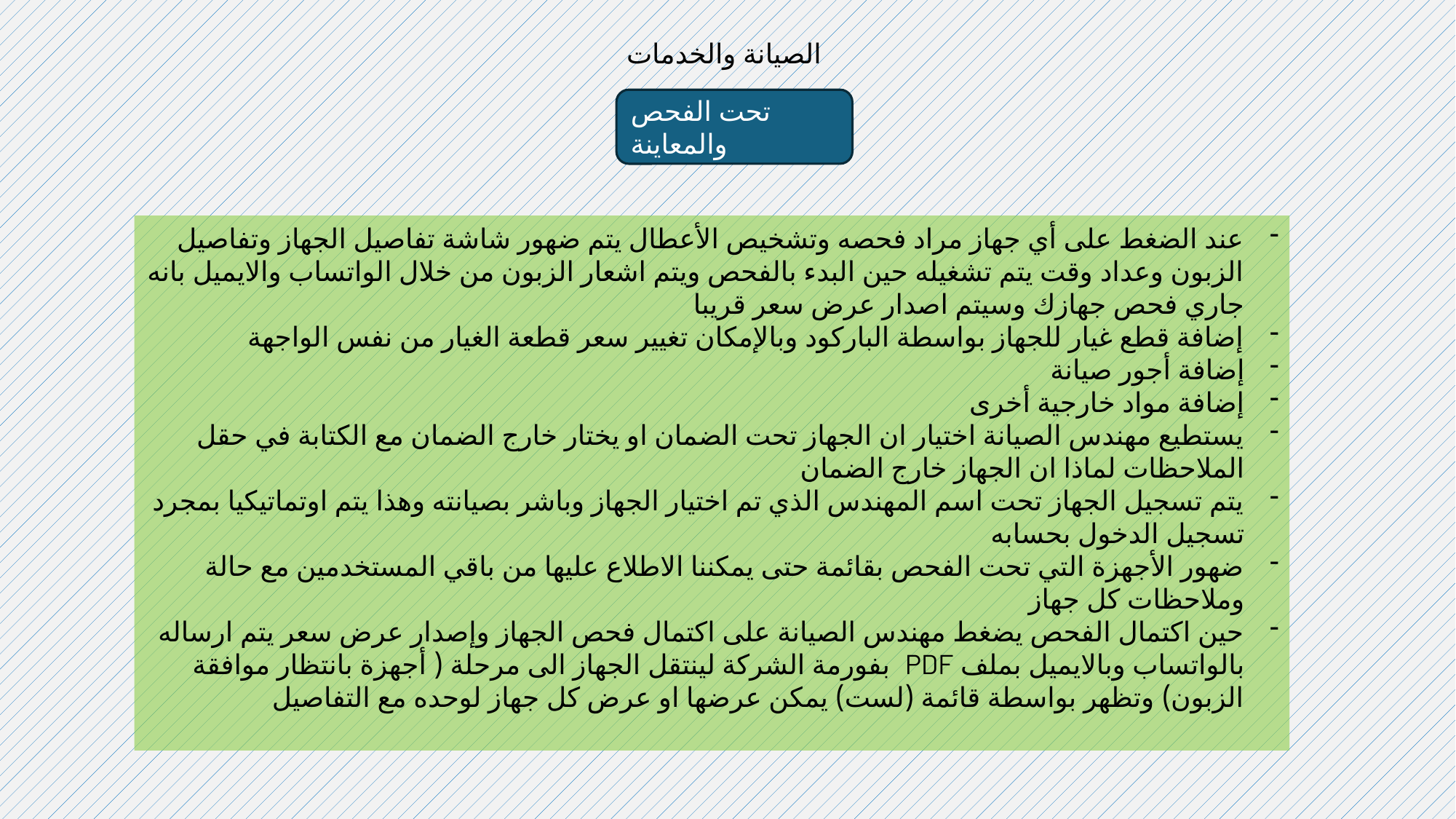

الصيانة والخدمات
تحت الفحص والمعاينة
عند الضغط على أي جهاز مراد فحصه وتشخيص الأعطال يتم ضهور شاشة تفاصيل الجهاز وتفاصيل الزبون وعداد وقت يتم تشغيله حين البدء بالفحص ويتم اشعار الزبون من خلال الواتساب والايميل بانه جاري فحص جهازك وسيتم اصدار عرض سعر قريبا
إضافة قطع غيار للجهاز بواسطة الباركود وبالإمكان تغيير سعر قطعة الغيار من نفس الواجهة
إضافة أجور صيانة
إضافة مواد خارجية أخرى
يستطيع مهندس الصيانة اختيار ان الجهاز تحت الضمان او يختار خارج الضمان مع الكتابة في حقل الملاحظات لماذا ان الجهاز خارج الضمان
يتم تسجيل الجهاز تحت اسم المهندس الذي تم اختيار الجهاز وباشر بصيانته وهذا يتم اوتماتيكيا بمجرد تسجيل الدخول بحسابه
ضهور الأجهزة التي تحت الفحص بقائمة حتى يمكننا الاطلاع عليها من باقي المستخدمين مع حالة وملاحظات كل جهاز
حين اكتمال الفحص يضغط مهندس الصيانة على اكتمال فحص الجهاز وإصدار عرض سعر يتم ارساله بالواتساب وبالايميل بملف PDF  بفورمة الشركة لينتقل الجهاز الى مرحلة ( أجهزة بانتظار موافقة الزبون) وتظهر بواسطة قائمة (لست) يمكن عرضها او عرض كل جهاز لوحده مع التفاصيل